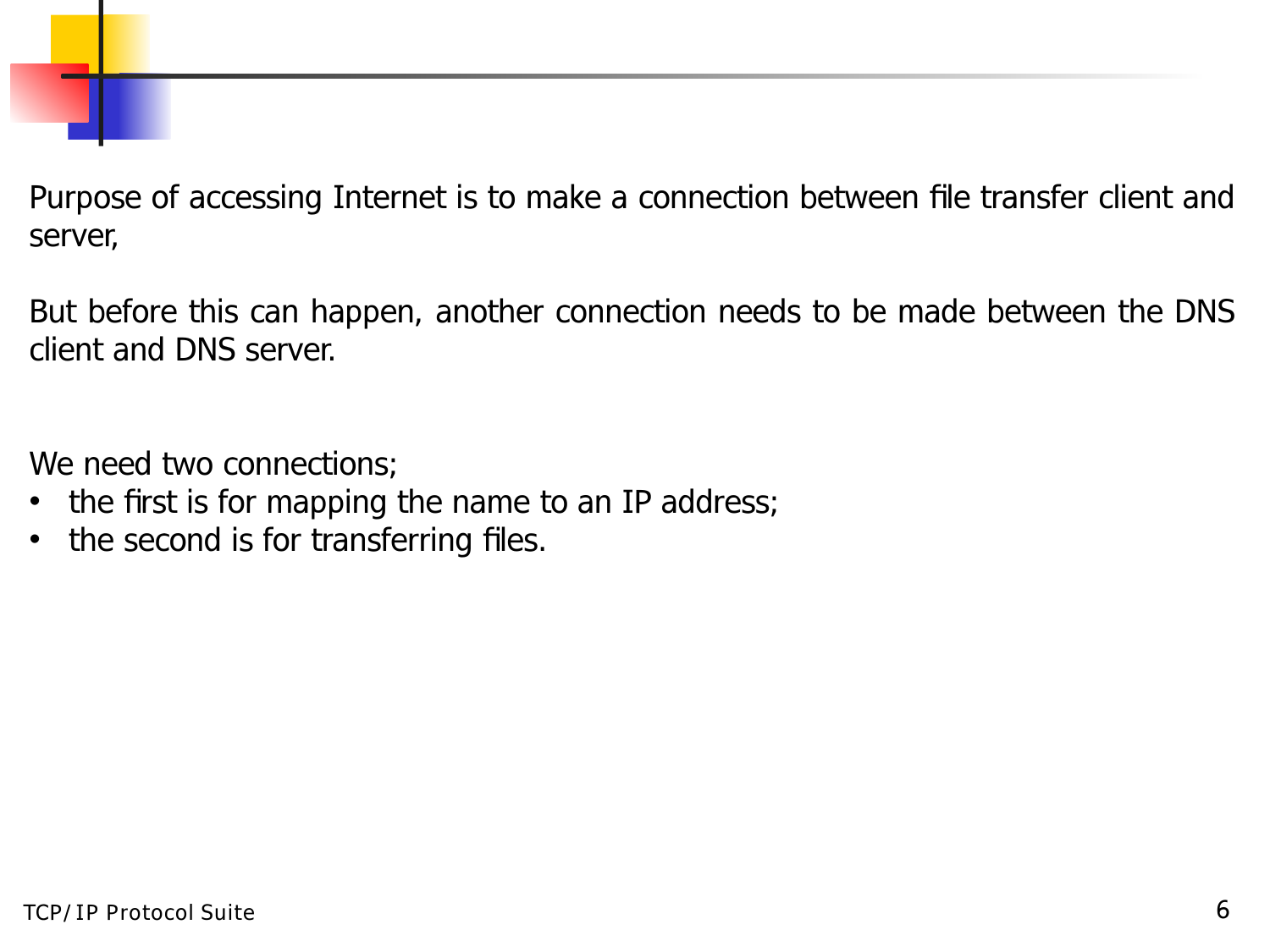

Purpose of accessing Internet is to make a connection between file transfer client and server,

But before this can happen, another connection needs to be made between the DNS client and DNS server.

We need two connections;
the first is for mapping the name to an IP address;
the second is for transferring files.
6
TCP/IP Protocol Suite